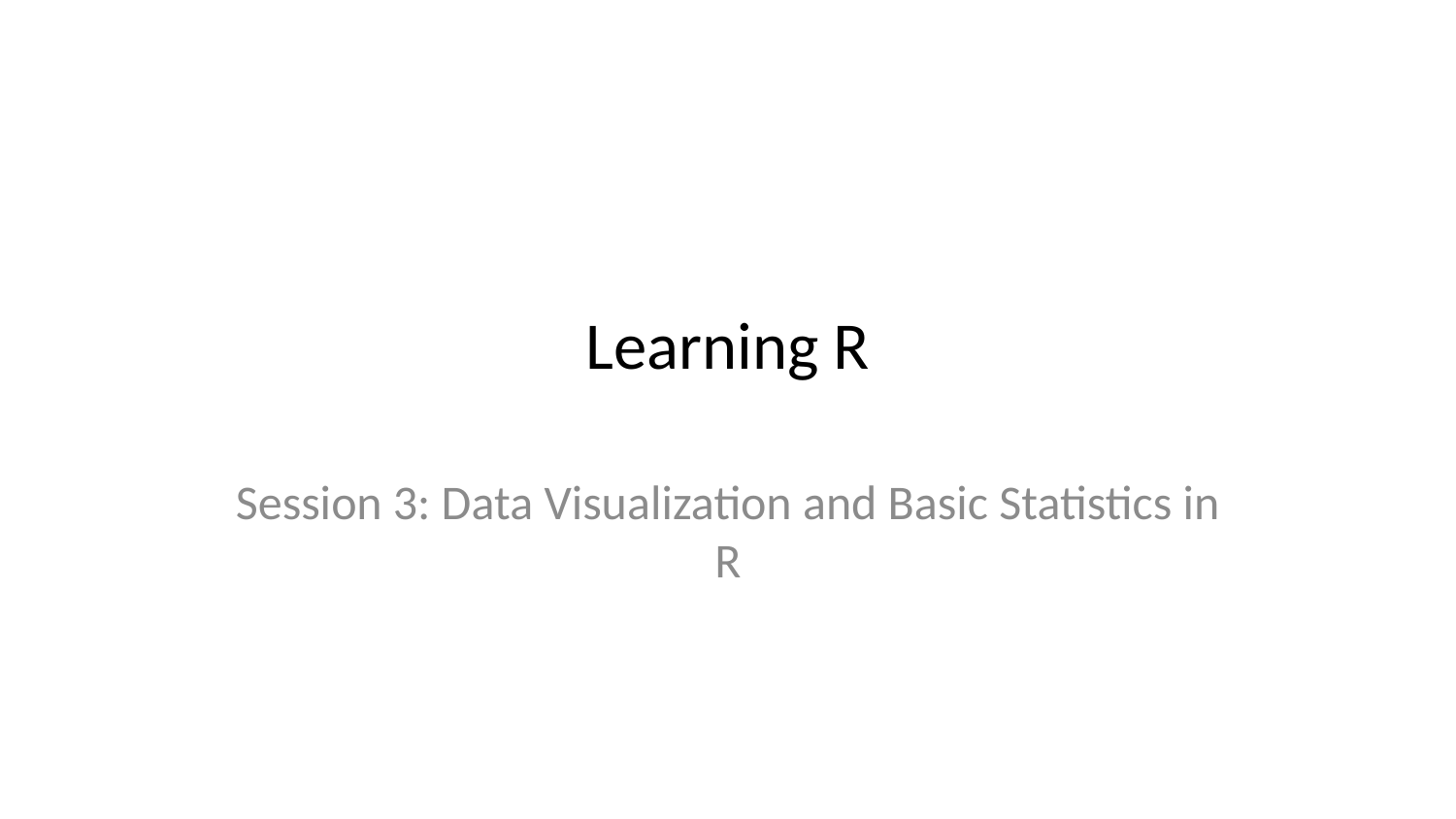

# Learning R
Session 3: Data Visualization and Basic Statistics in R